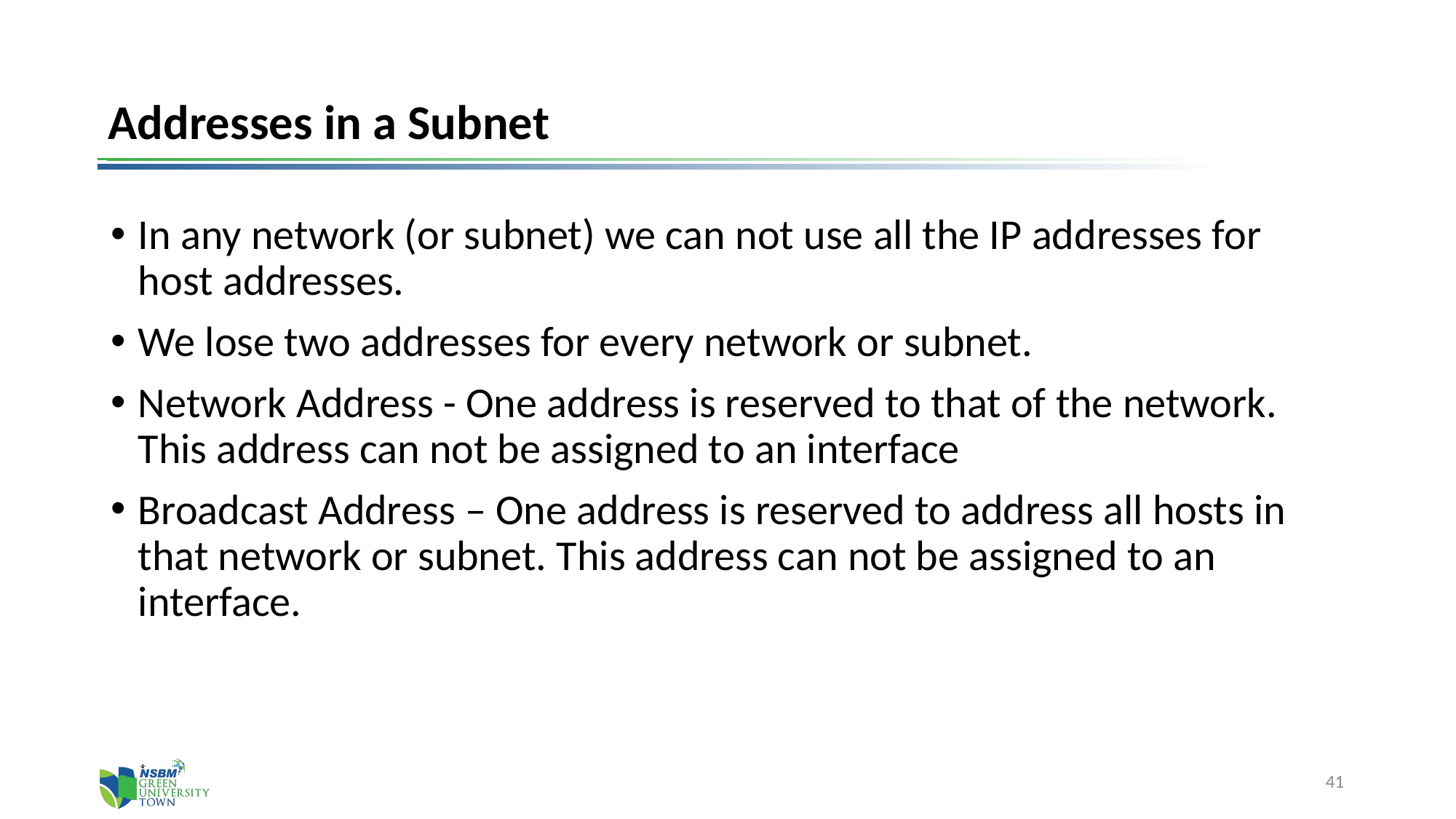

# Addresses in a Subnet
In any network (or subnet) we can not use all the IP addresses for host addresses.
We lose two addresses for every network or subnet.
Network Address - One address is reserved to that of the network. This address can not be assigned to an interface
Broadcast Address – One address is reserved to address all hosts in that network or subnet. This address can not be assigned to an interface.
41